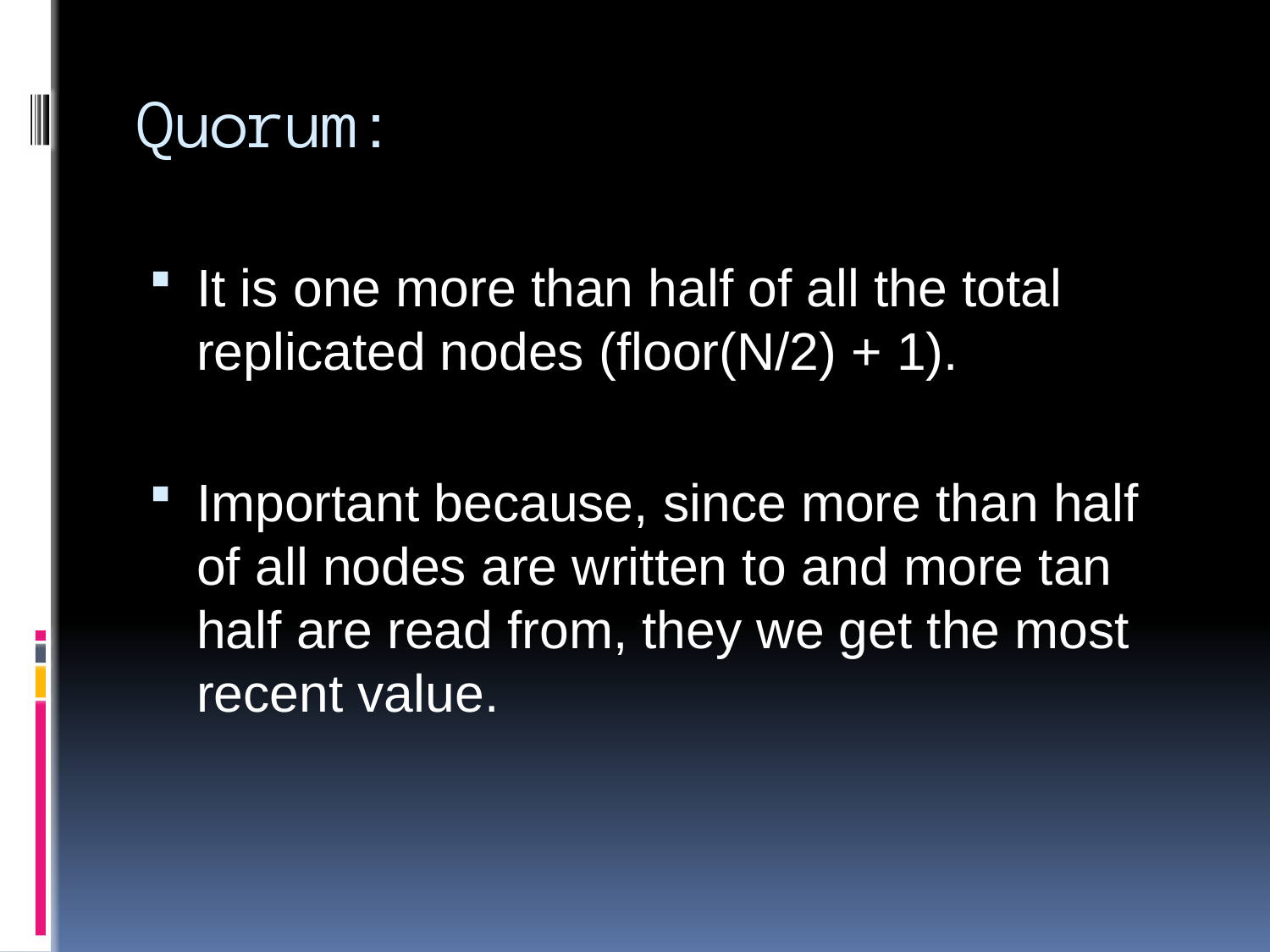

# Quorum:
It is one more than half of all the total replicated nodes (floor(N/2) + 1).

Important because, since more than half of all nodes are written to and more tan half are read from, they we get the most recent value.